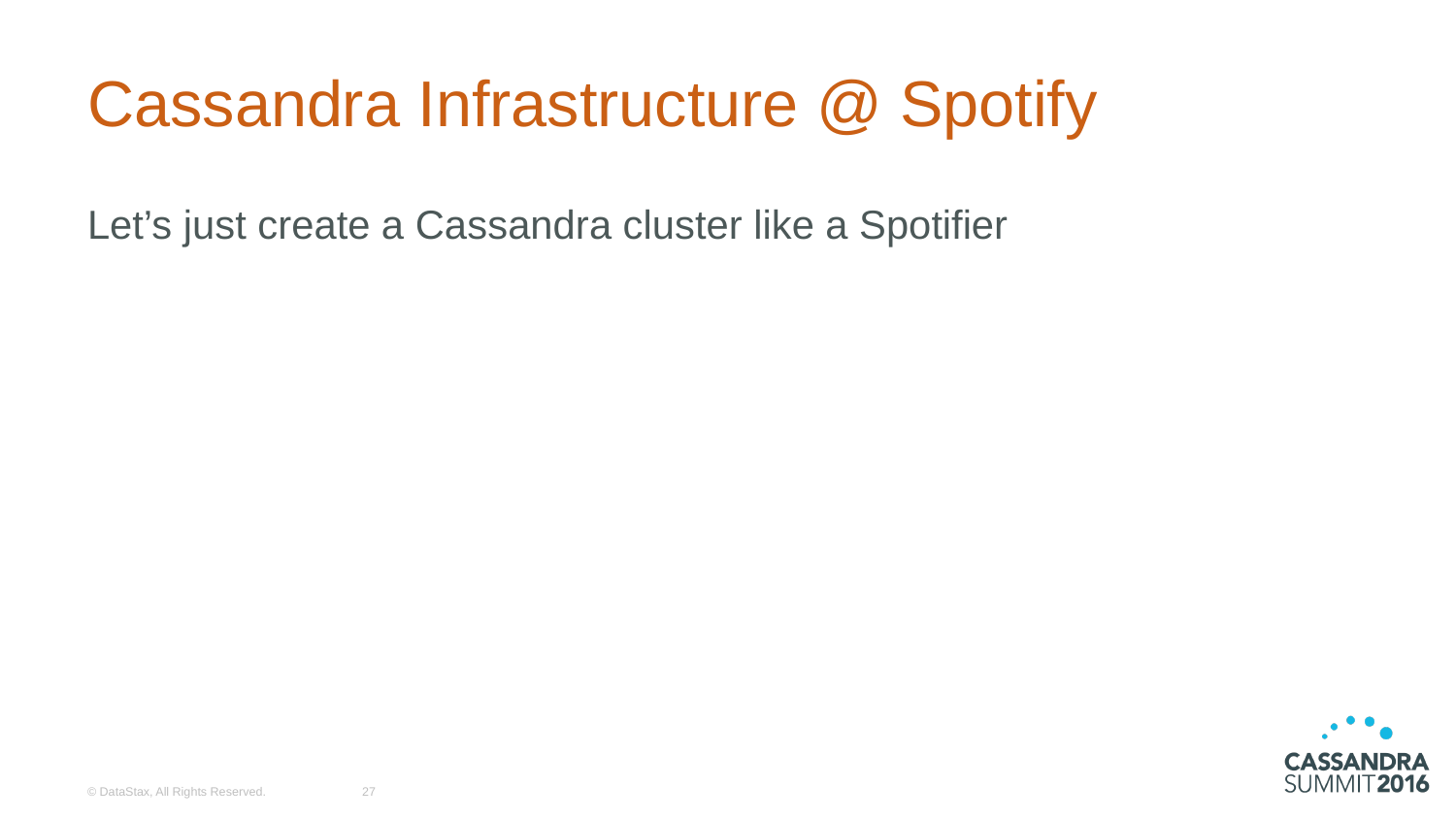

# Cassandra Infrastructure @ Spotify
Let’s just create a Cassandra cluster like a Spotifier
© DataStax, All Rights Reserved.
27